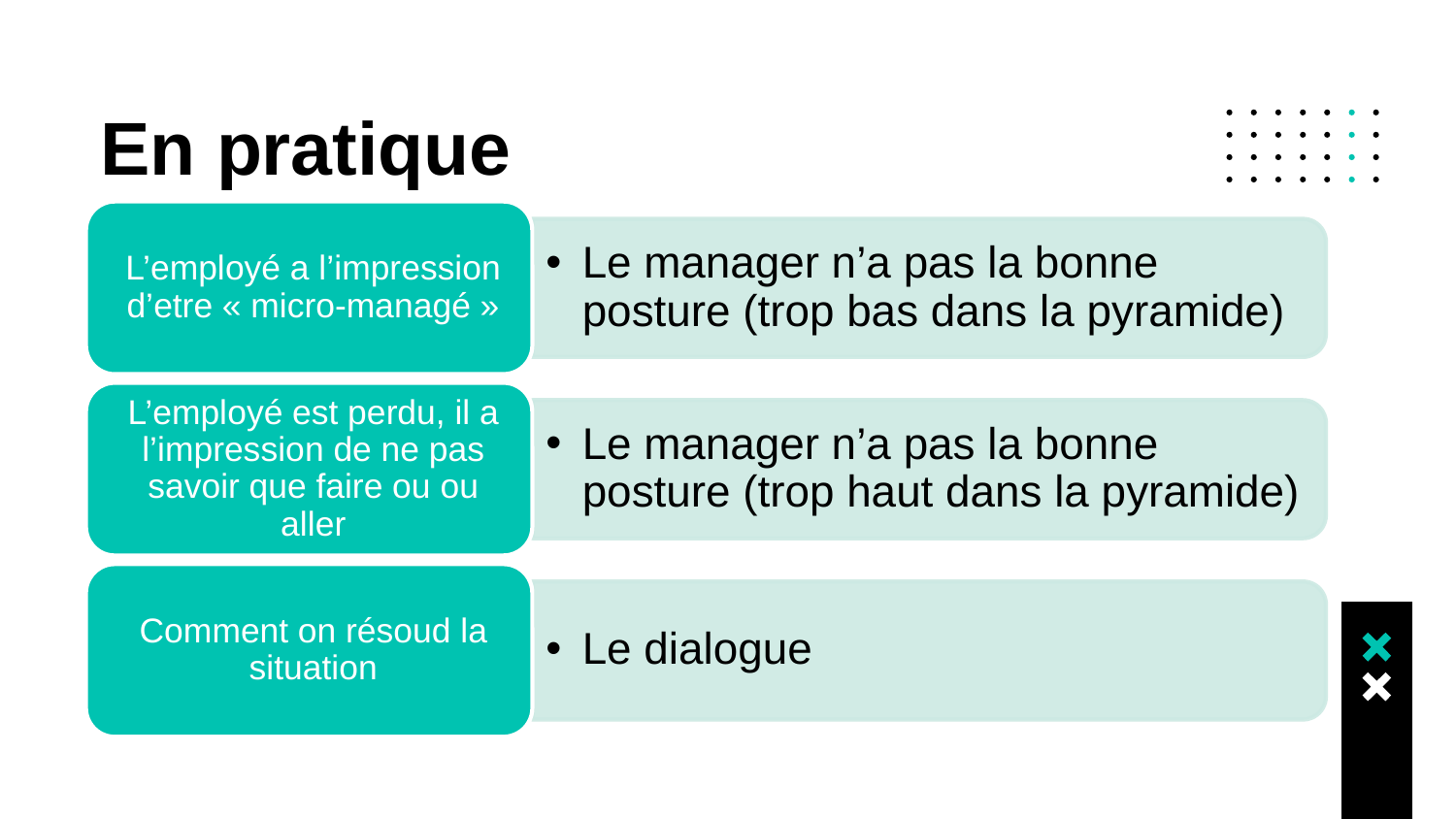

# En pratique
Le manager n’a pas la bonne posture (trop bas dans la pyramide)
L’employé a l’impression d’etre « micro-managé »
Le manager n’a pas la bonne posture (trop haut dans la pyramide)
L’employé est perdu, il a l’impression de ne pas savoir que faire ou ou aller
Le dialogue
Comment on résoud la situation